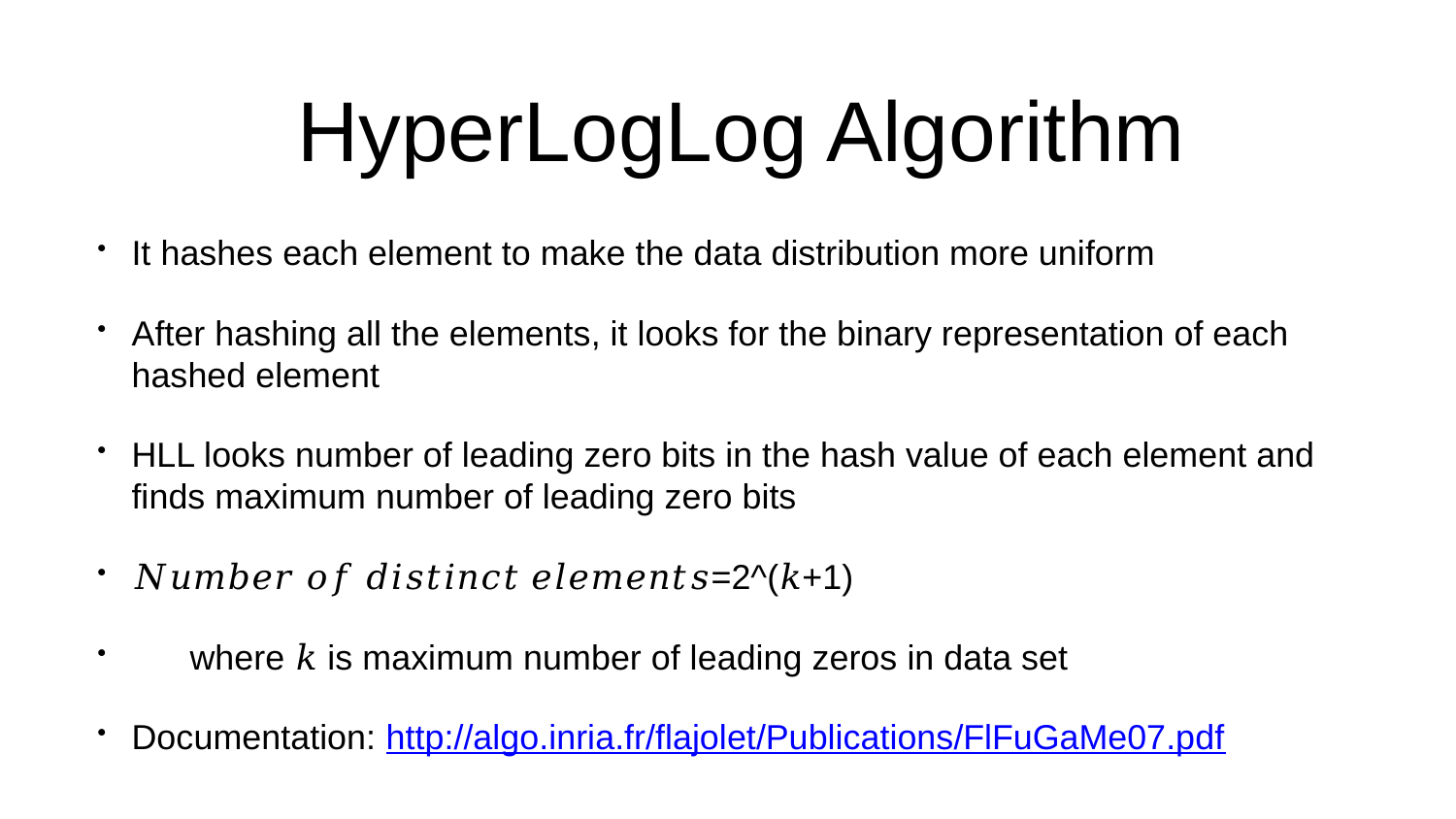

# HyperLogLog Algorithm
It hashes each element to make the data distribution more uniform
After hashing all the elements, it looks for the binary representation of each hashed element
HLL looks number of leading zero bits in the hash value of each element and finds maximum number of leading zero bits
𝑁𝑢𝑚𝑏𝑒𝑟 𝑜𝑓 𝑑𝑖𝑠𝑡𝑖𝑛𝑐𝑡 𝑒𝑙𝑒𝑚𝑒𝑛𝑡𝑠=2^(𝑘+1)
      where 𝑘 is maximum number of leading zeros in data set
Documentation: http://algo.inria.fr/flajolet/Publications/FlFuGaMe07.pdf